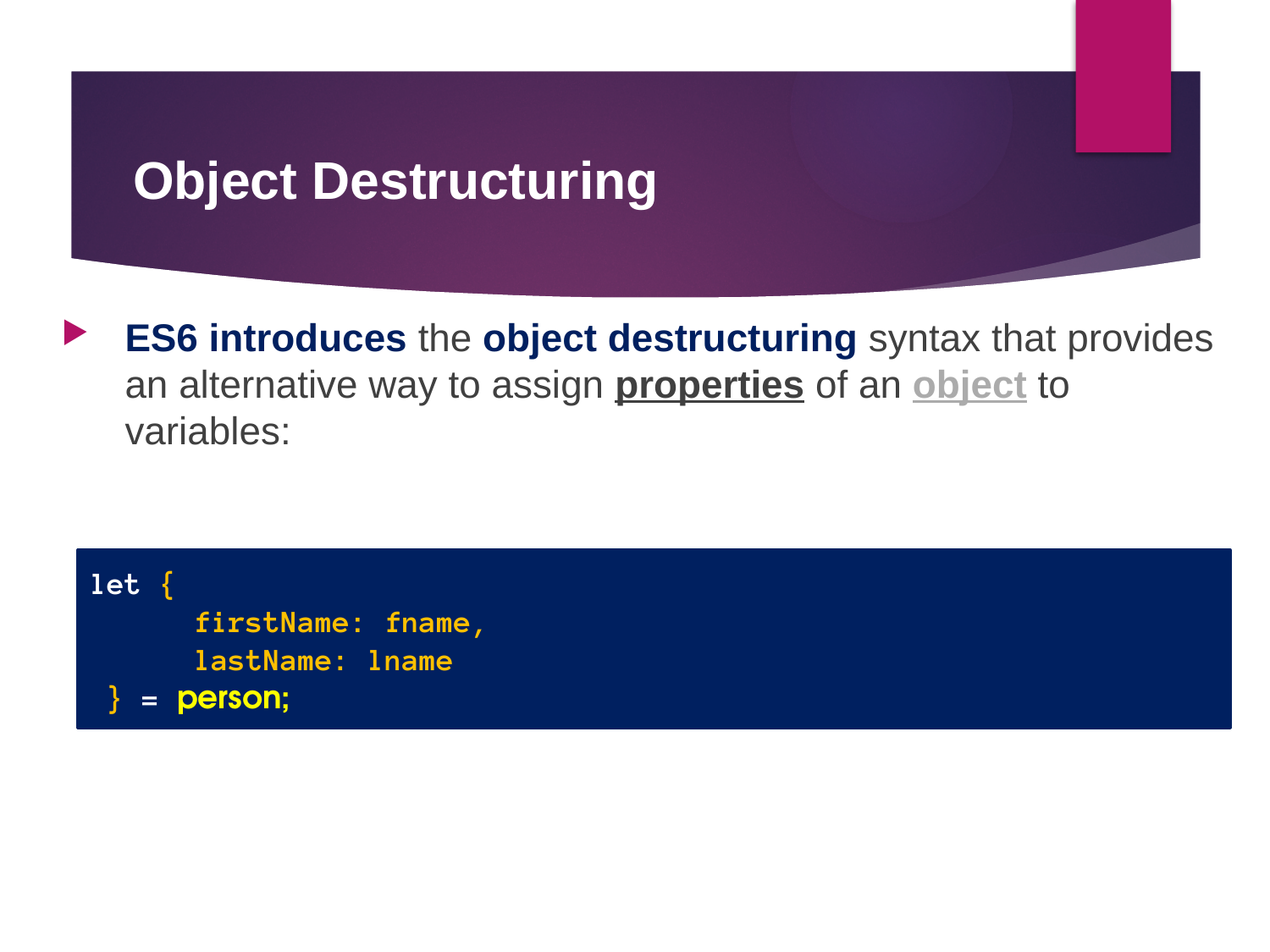

# Object Destructuring
ES6 introduces the object destructuring syntax that provides an alternative way to assign properties of an object to variables:

let {
      firstName: fname,
      lastName: lname
 } = person;